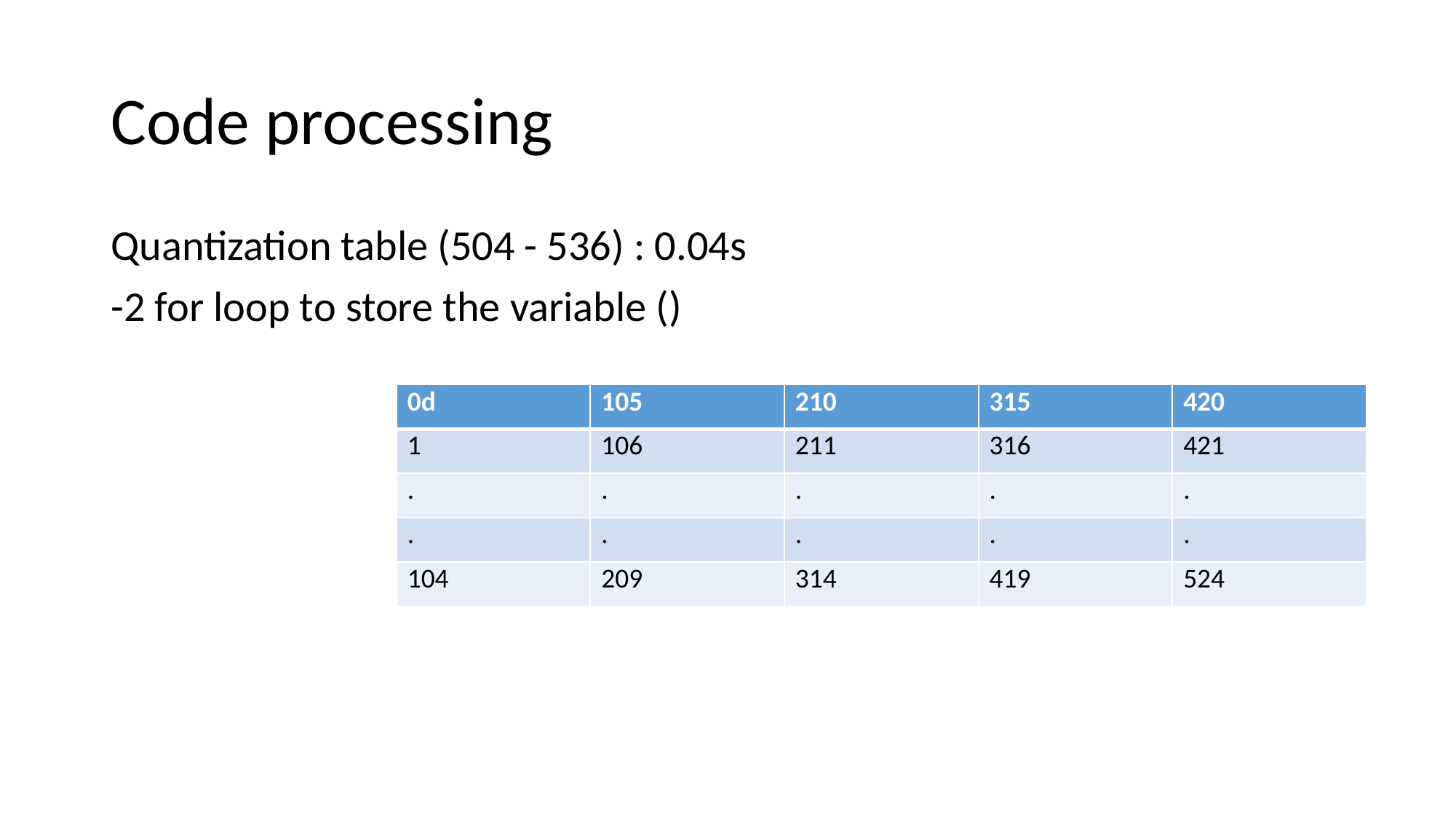

# Code processing
Quantization table (504 - 536) : 0.04s
-2 for loop to store the variable ()
| 0d | 105 | 210 | 315 | 420 |
| --- | --- | --- | --- | --- |
| 1 | 106 | 211 | 316 | 421 |
| . | . | . | . | . |
| . | . | . | . | . |
| 104 | 209 | 314 | 419 | 524 |